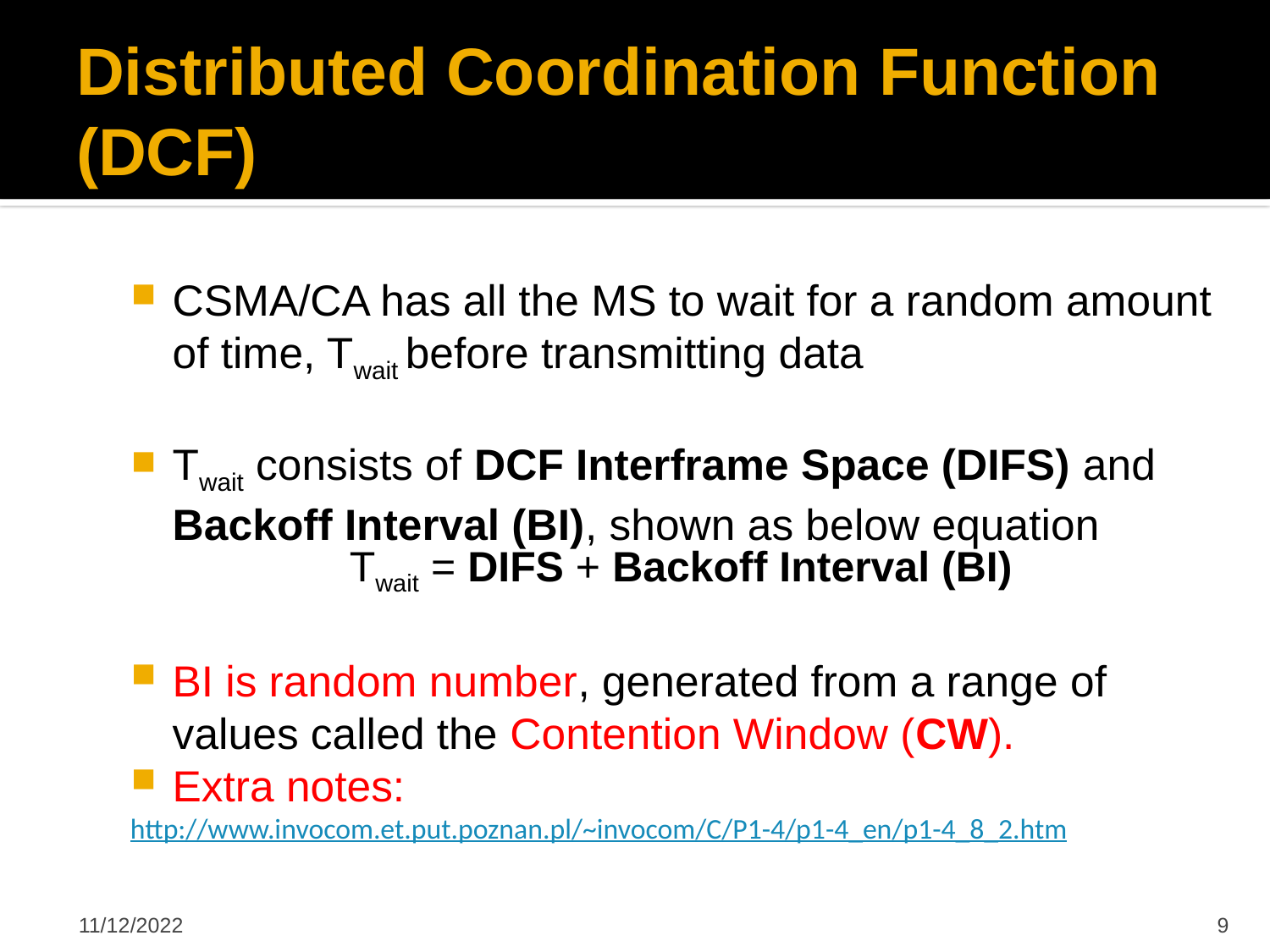

# Distributed Coordination Function (DCF)

CSMA/CA has all the MS to wait for a random amount of time, Twait before transmitting data

Twait consists of DCF Interframe Space (DIFS) and Backoff Interval (BI), shown as below equation

BI is random number, generated from a range of values called the Contention Window (CW).
Extra notes:
http://www.invocom.et.put.poznan.pl/~invocom/C/P1-4/p1-4_en/p1-4_8_2.htm

Twait = DIFS + Backoff Interval (BI)
11/12/2022
9